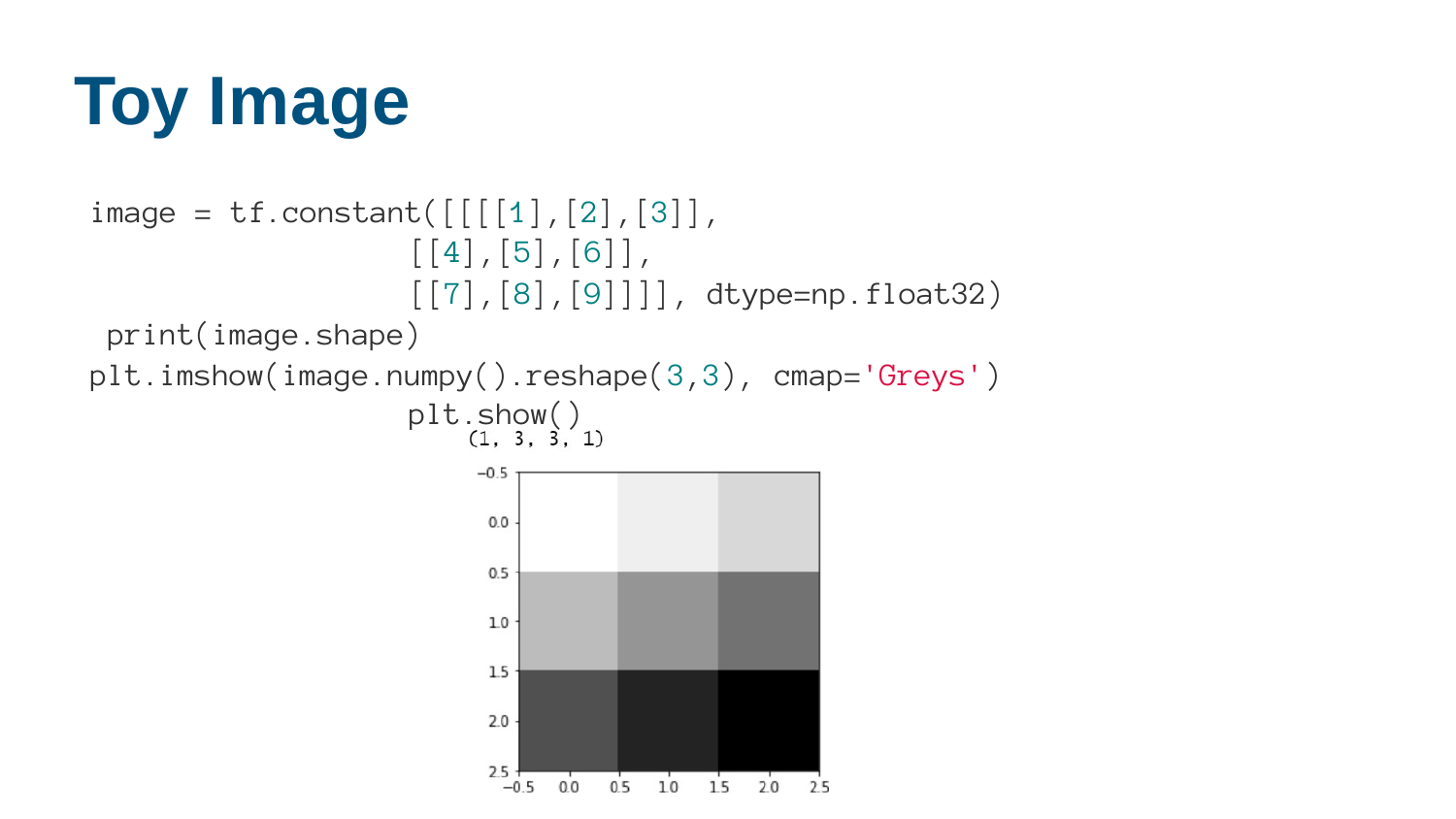

# Toy Image
image = tf.constant([[[[1],[2],[3]],
[[4],[5],[6]],
[[7],[8],[9]]]], dtype=np.float32)  print(image.shape)  plt.imshow(image.numpy().reshape(3,3), cmap='Greys')
plt.show()